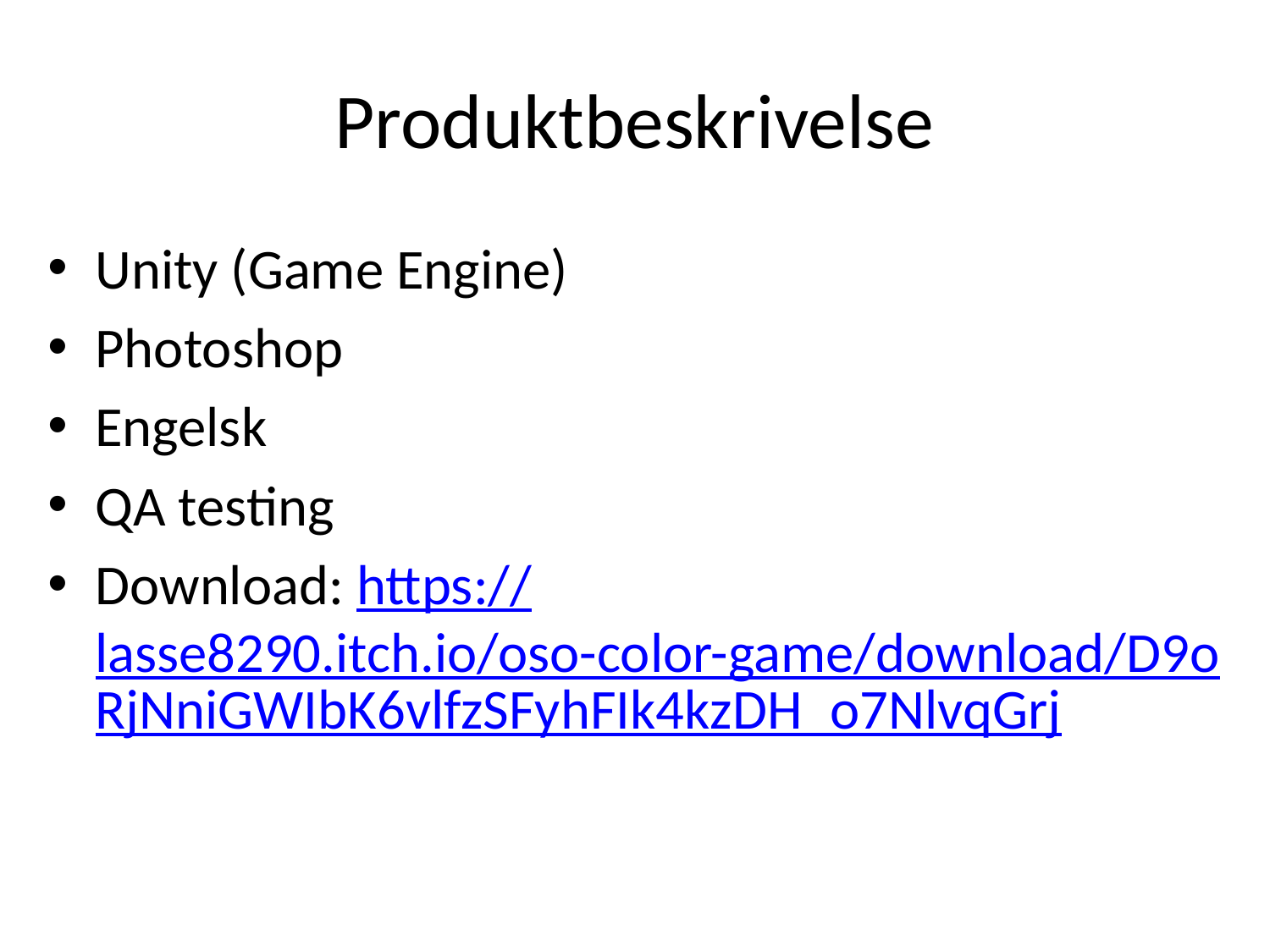

# Produktbeskrivelse
Unity (Game Engine)
Photoshop
Engelsk
QA testing
Download: https://lasse8290.itch.io/oso-color-game/download/D9oRjNniGWIbK6vlfzSFyhFIk4kzDH_o7NlvqGrj